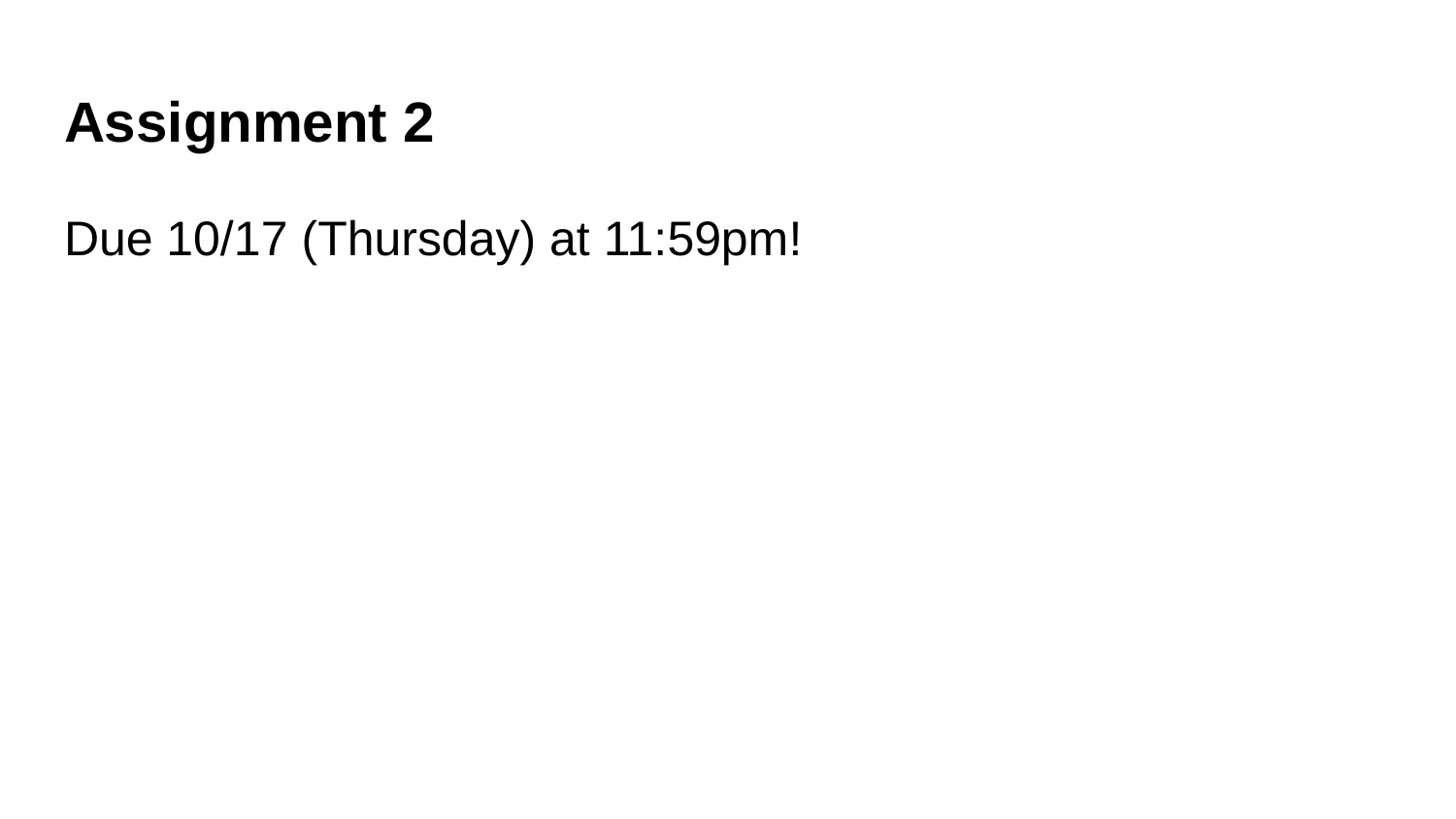

# Assignment 2
Due 10/17 (Thursday) at 11:59pm!